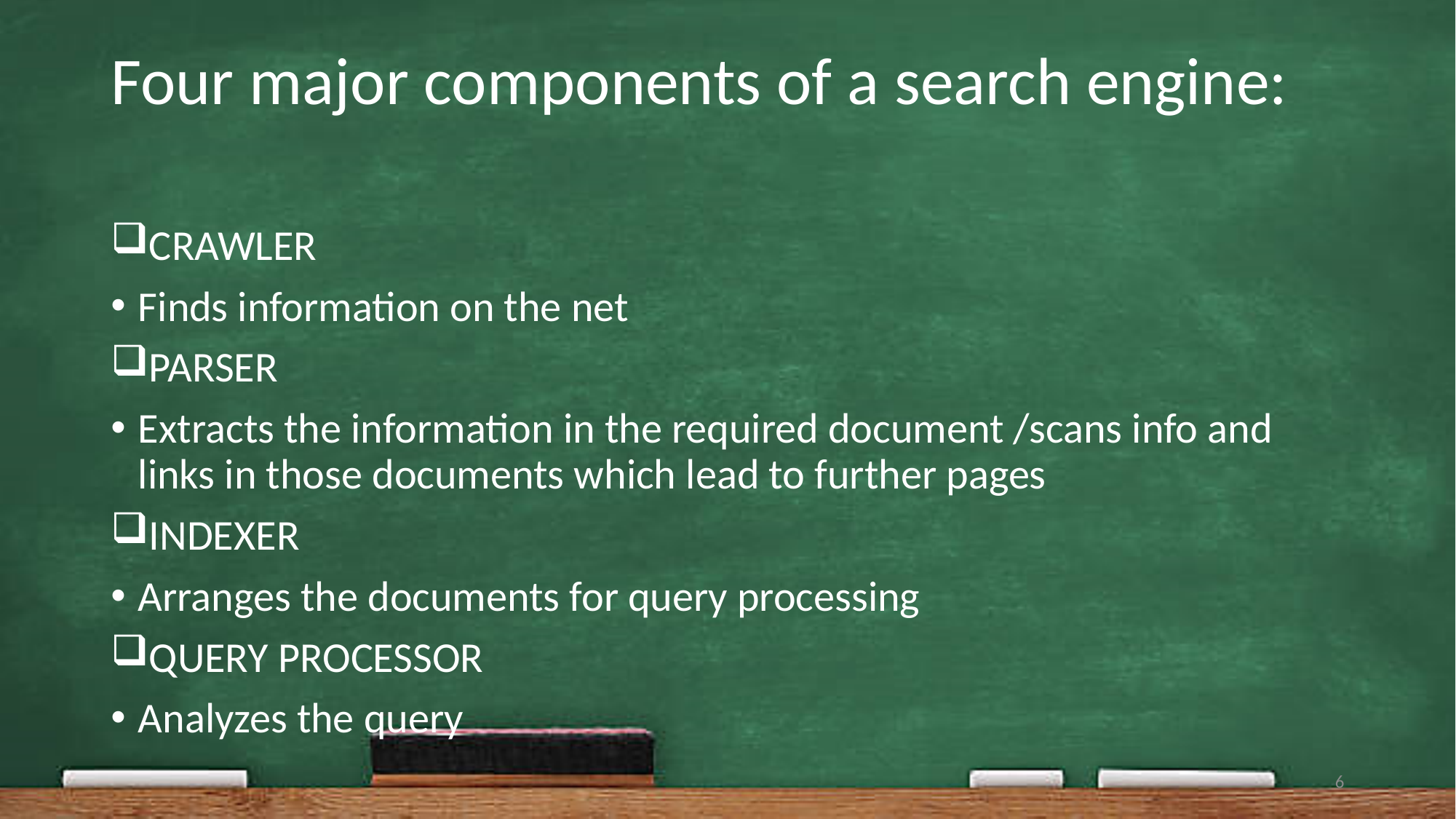

# Four major components of a search engine:
CRAWLER
Finds information on the net
PARSER
Extracts the information in the required document /scans info and links in those documents which lead to further pages
INDEXER
Arranges the documents for query processing
QUERY PROCESSOR
Analyzes the query

6